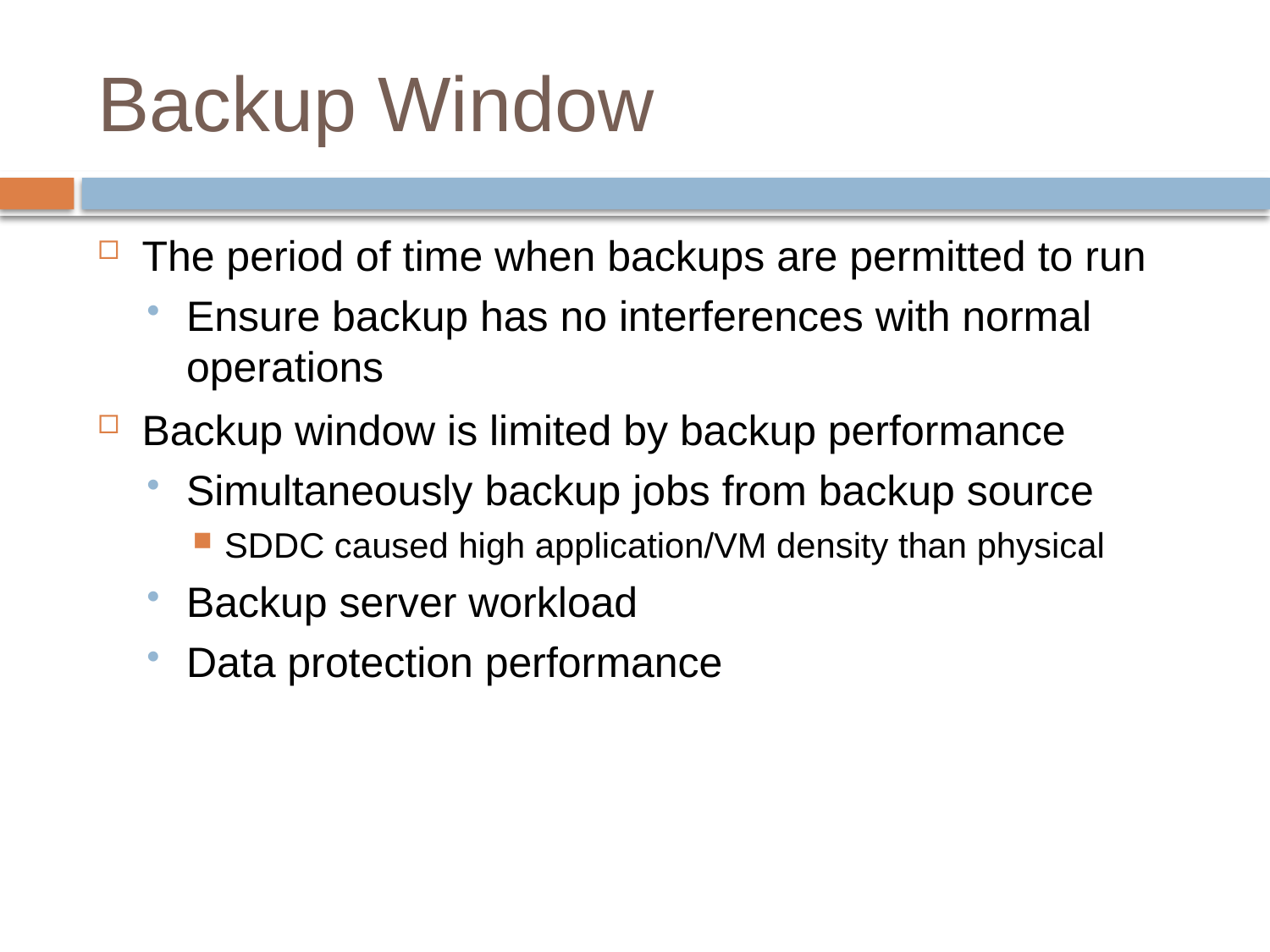

# Backup Window
The period of time when backups are permitted to run
Ensure backup has no interferences with normal operations
Backup window is limited by backup performance
Simultaneously backup jobs from backup source
SDDC caused high application/VM density than physical
Backup server workload
Data protection performance